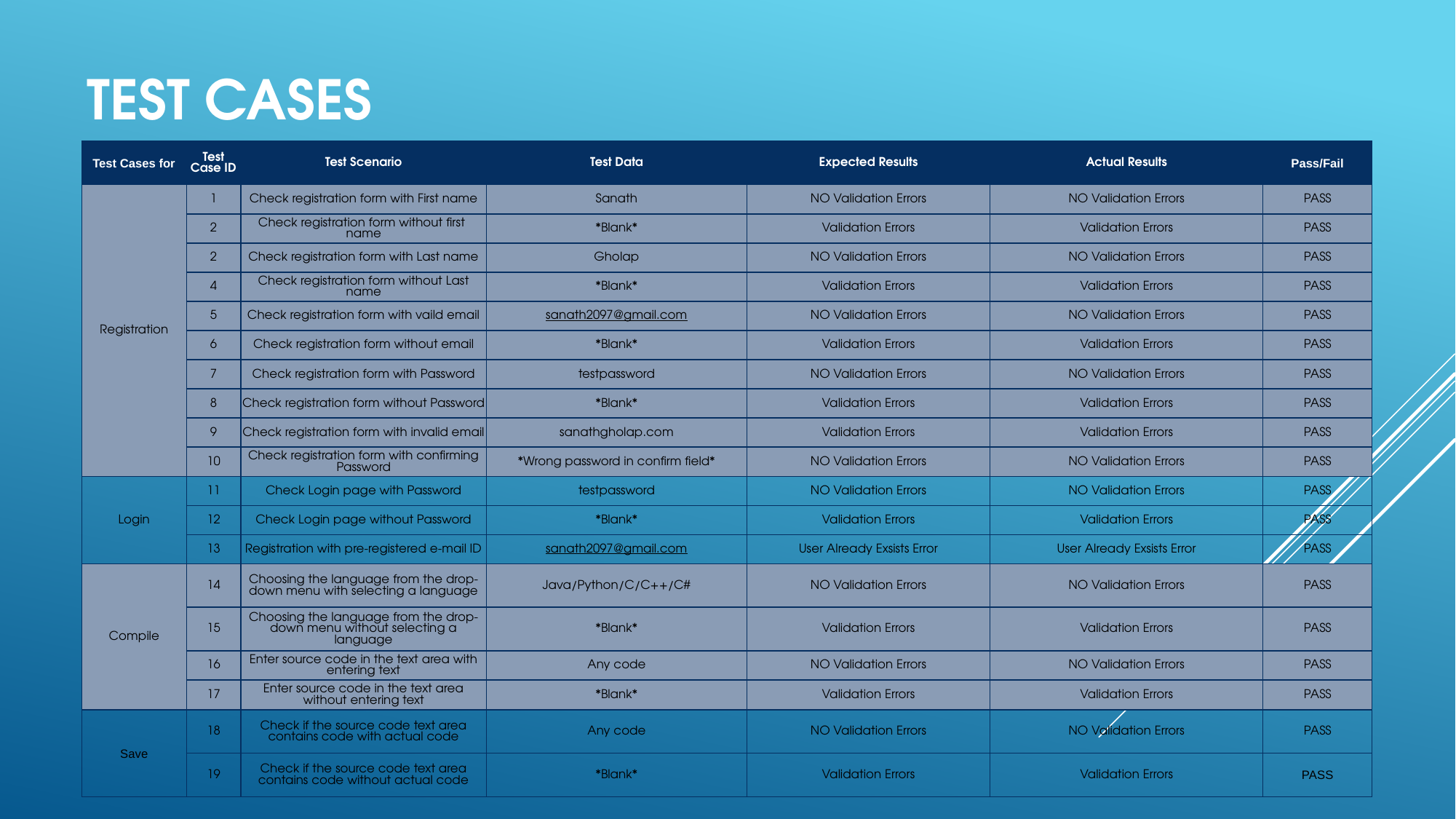

# TEST CASES
| Test Cases for | Test Case ID | Test Scenario | Test Data | Expected Results | Actual Results | Pass/Fail |
| --- | --- | --- | --- | --- | --- | --- |
| Registration | 1 | Check registration form with First name | Sanath | NO Validation Errors | NO Validation Errors | PASS |
|  | 2 | Check registration form without first name | \*Blank\* | Validation Errors | Validation Errors | PASS |
|  | 2 | Check registration form with Last name | Gholap | NO Validation Errors | NO Validation Errors | PASS |
|  | 4 | Check registration form without Last name | \*Blank\* | Validation Errors | Validation Errors | PASS |
|  | 5 | Check registration form with vaild email | sanath2097@gmail.com | NO Validation Errors | NO Validation Errors | PASS |
|  | 6 | Check registration form without email | \*Blank\* | Validation Errors | Validation Errors | PASS |
|  | 7 | Check registration form with Password | testpassword | NO Validation Errors | NO Validation Errors | PASS |
|  | 8 | Check registration form without Password | \*Blank\* | Validation Errors | Validation Errors | PASS |
|  | 9 | Check registration form with invalid email | sanathgholap.com | Validation Errors | Validation Errors | PASS |
|  | 10 | Check registration form with confirming Password | \*Wrong password in confirm field\* | NO Validation Errors | NO Validation Errors | PASS |
| Login | 11 | Check Login page with Password | testpassword | NO Validation Errors | NO Validation Errors | PASS |
|  | 12 | Check Login page without Password | \*Blank\* | Validation Errors | Validation Errors | PASS |
|  | 13 | Registration with pre-registered e-mail ID | sanath2097@gmail.com | User Already Exsists Error | User Already Exsists Error | PASS |
| Compile | 14 | Choosing the language from the drop-down menu with selecting a language | Java/Python/C/C++/C# | NO Validation Errors | NO Validation Errors | PASS |
|  | 15 | Choosing the language from the drop-down menu without selecting a language | \*Blank\* | Validation Errors | Validation Errors | PASS |
|  | 16 | Enter source code in the text area with entering text | Any code | NO Validation Errors | NO Validation Errors | PASS |
|  | 17 | Enter source code in the text area without entering text | \*Blank\* | Validation Errors | Validation Errors | PASS |
| Save | 18 | Check if the source code text area contains code with actual code | Any code | NO Validation Errors | NO Validation Errors | PASS |
|  | 19 | Check if the source code text area contains code without actual code | \*Blank\* | Validation Errors | Validation Errors | PASS |